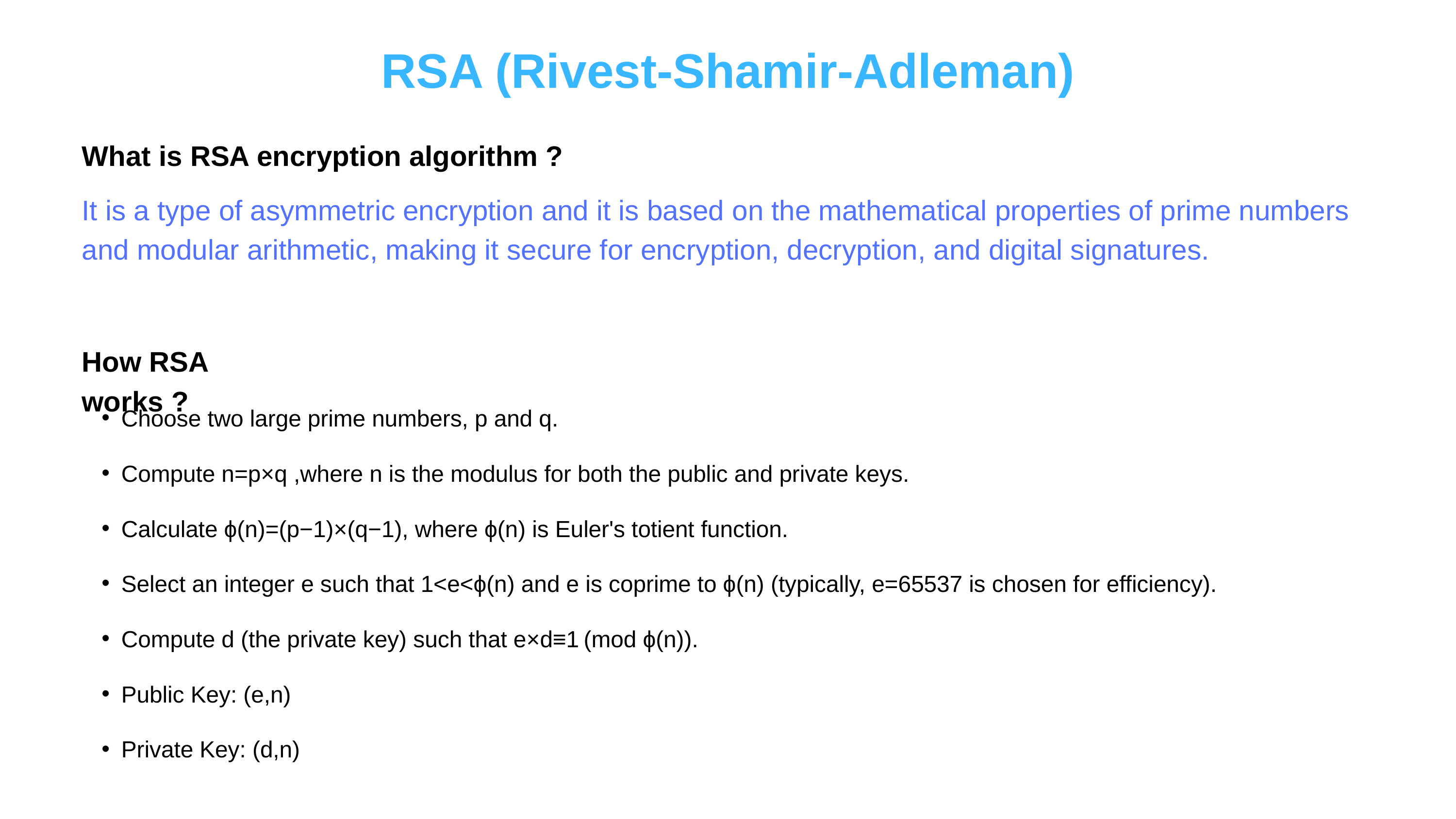

RSA (Rivest-Shamir-Adleman)
What is RSA encryption algorithm ?
It is a type of asymmetric encryption and it is based on the mathematical properties of prime numbers and modular arithmetic, making it secure for encryption, decryption, and digital signatures.
How RSA works ?
Choose two large prime numbers, p and q.
Compute n=p×q ,where n is the modulus for both the public and private keys.
Calculate ϕ(n)=(p−1)×(q−1), where ϕ(n) is Euler's totient function.
Select an integer e such that 1<e<ϕ(n) and e is coprime to ϕ(n) (typically, e=65537 is chosen for efficiency).
Compute d (the private key) such that e×d≡1 (mod ϕ(n)).
Public Key: (e,n)
Private Key: (d,n)